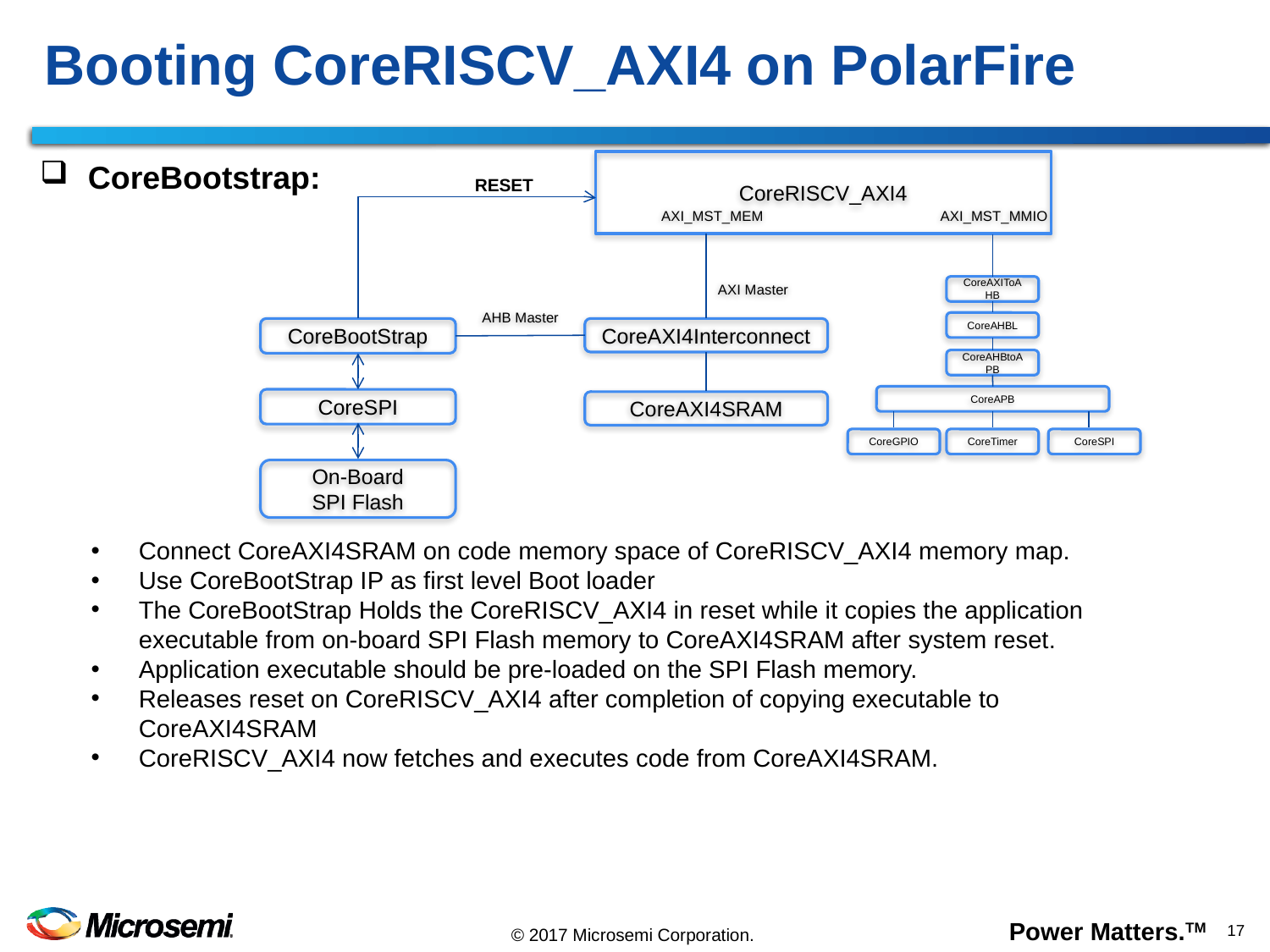

# Booting CoreRISCV_AXI4 on PolarFire
CoreBootstrap:
CoreRISCV_AXI4
RESET
AXI_MST_MEM
AXI_MST_MMIO
CoreAXIToAHB
CoreAHBL
CoreAHBtoAPB
CoreAPB
CoreSPI
CoreGPIO
CoreTimer
CoreBootStrap
CoreSPI
On-Board
SPI Flash
AXI Master
AHB Master
CoreAXI4Interconnect
CoreAXI4SRAM
Connect CoreAXI4SRAM on code memory space of CoreRISCV_AXI4 memory map.
Use CoreBootStrap IP as first level Boot loader
The CoreBootStrap Holds the CoreRISCV_AXI4 in reset while it copies the application executable from on-board SPI Flash memory to CoreAXI4SRAM after system reset.
Application executable should be pre-loaded on the SPI Flash memory.
Releases reset on CoreRISCV_AXI4 after completion of copying executable to CoreAXI4SRAM
CoreRISCV_AXI4 now fetches and executes code from CoreAXI4SRAM.